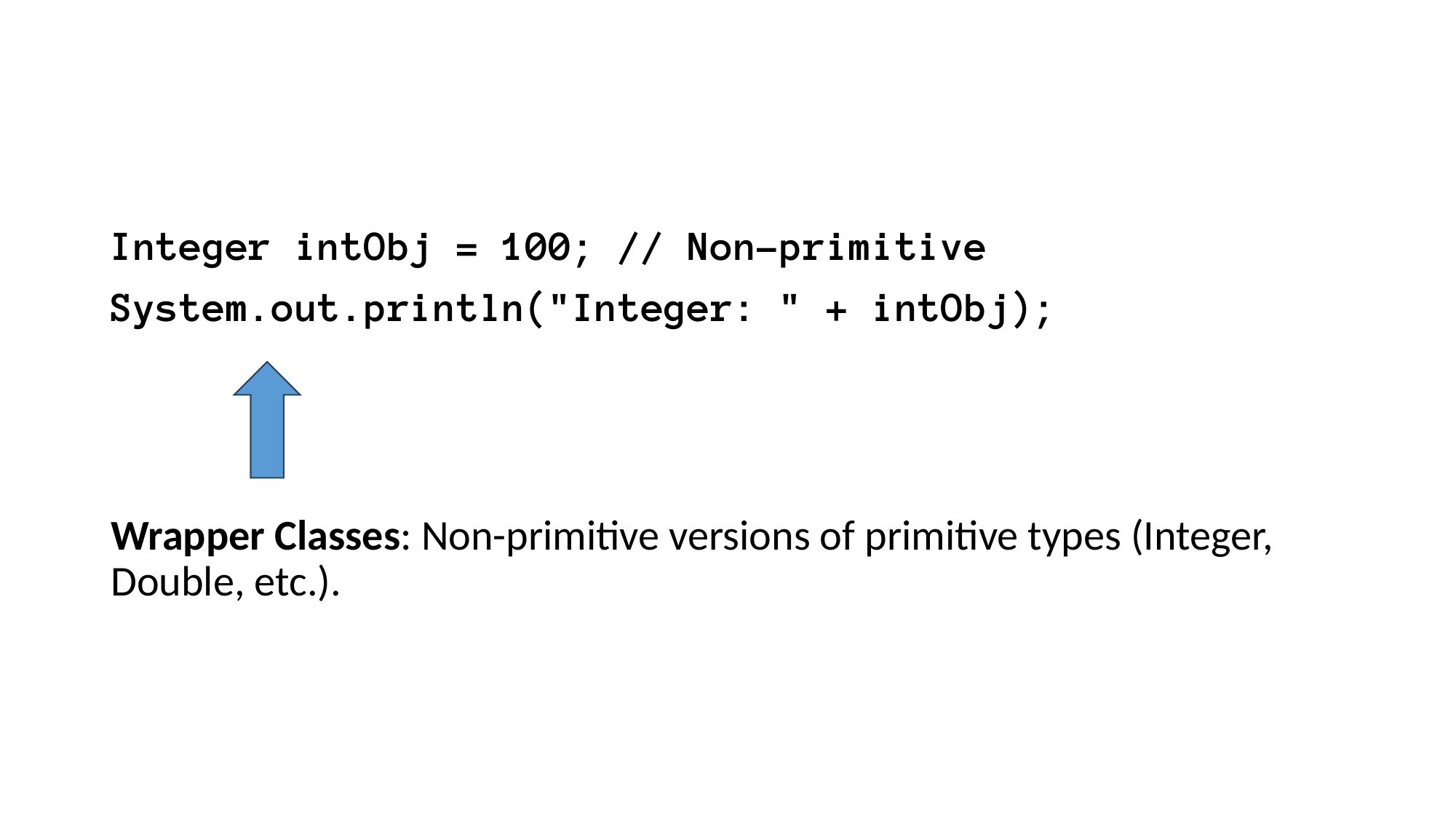

#
Integer intObj = 100; // Non-primitive
System.out.println("Integer: " + intObj);

Wrapper Classes: Non-primitive versions of primitive types (Integer, Double, etc.).